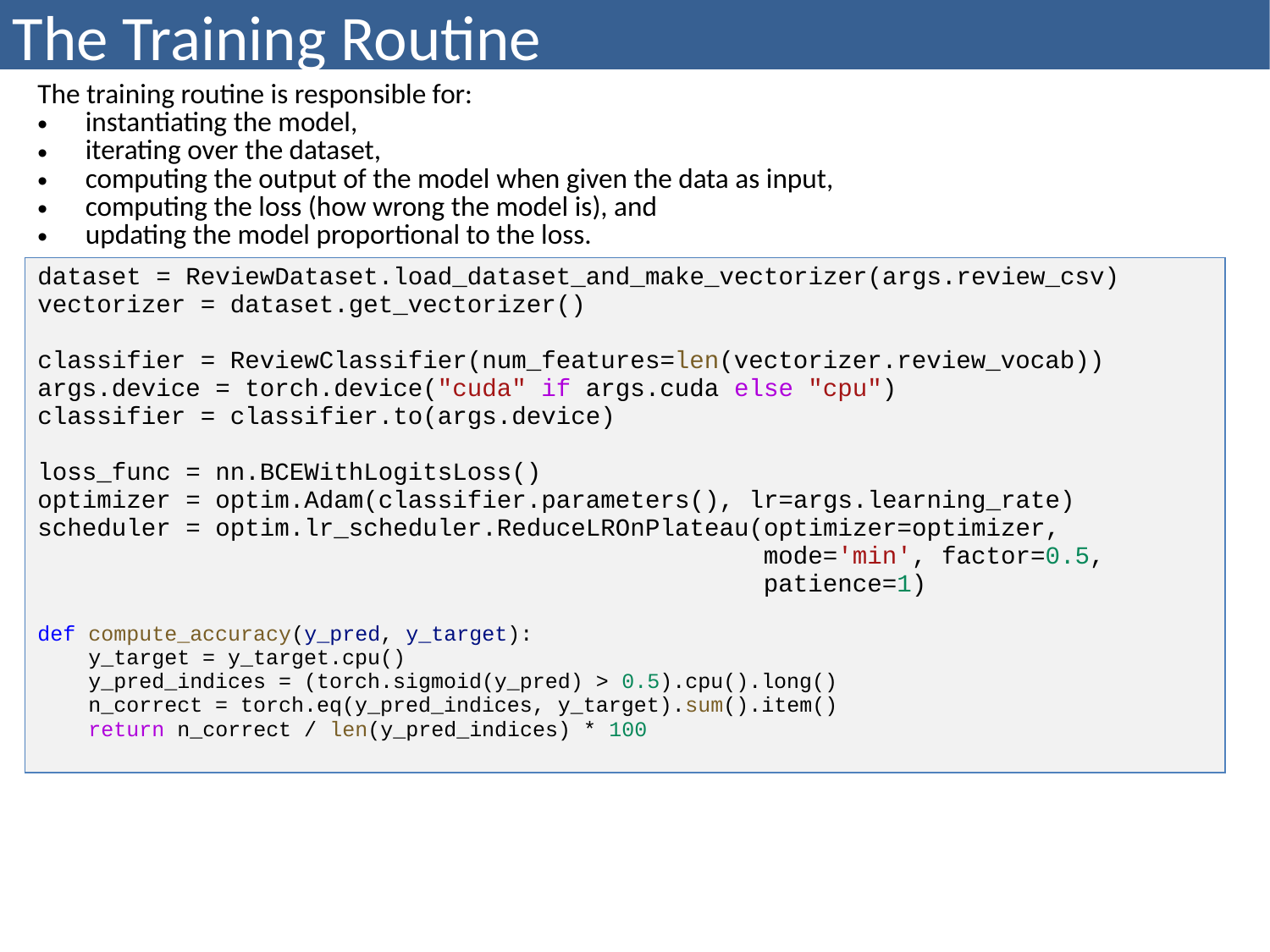

# The Training Routine
| The training routine is responsible for: instantiating the model, iterating over the dataset, computing the output of the model when given the data as input, computing the loss (how wrong the model is), and updating the model proportional to the loss. |
| --- |
| dataset = ReviewDataset.load\_dataset\_and\_make\_vectorizer(args.review\_csv) vectorizer = dataset.get\_vectorizer() classifier = ReviewClassifier(num\_features=len(vectorizer.review\_vocab)) args.device = torch.device("cuda" if args.cuda else "cpu") classifier = classifier.to(args.device) loss\_func = nn.BCEWithLogitsLoss() optimizer = optim.Adam(classifier.parameters(), lr=args.learning\_rate) scheduler = optim.lr\_scheduler.ReduceLROnPlateau(optimizer=optimizer, mode='min', factor=0.5, patience=1) def compute\_accuracy(y\_pred, y\_target): y\_target = y\_target.cpu() y\_pred\_indices = (torch.sigmoid(y\_pred) > 0.5).cpu().long() n\_correct = torch.eq(y\_pred\_indices, y\_target).sum().item() return n\_correct / len(y\_pred\_indices) \* 100 |